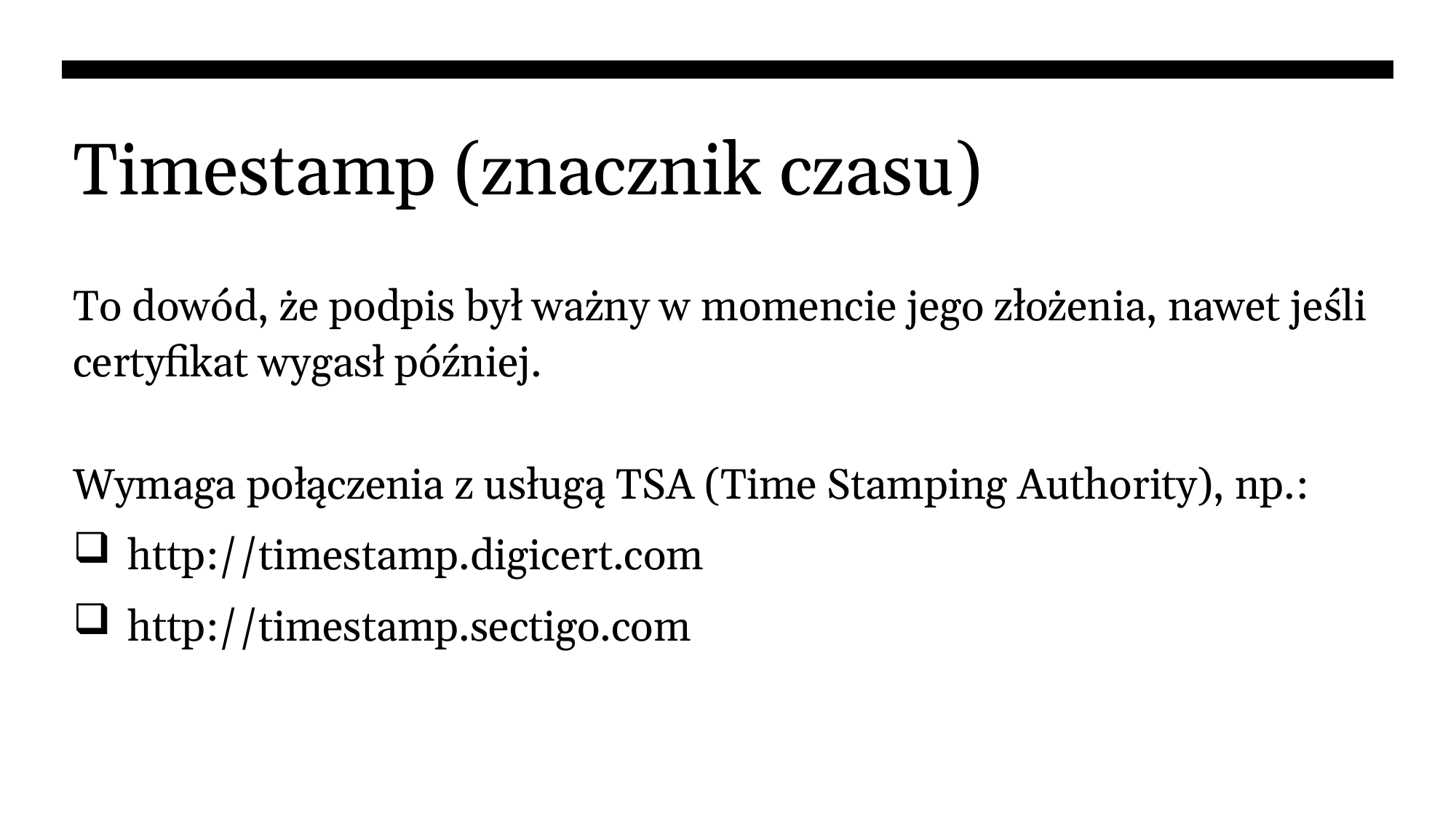

# Timestamp (znacznik czasu)
To dowód, że podpis był ważny w momencie jego złożenia, nawet jeśli certyfikat wygasł później.
Wymaga połączenia z usługą TSA (Time Stamping Authority), np.:
http://timestamp.digicert.com
http://timestamp.sectigo.com